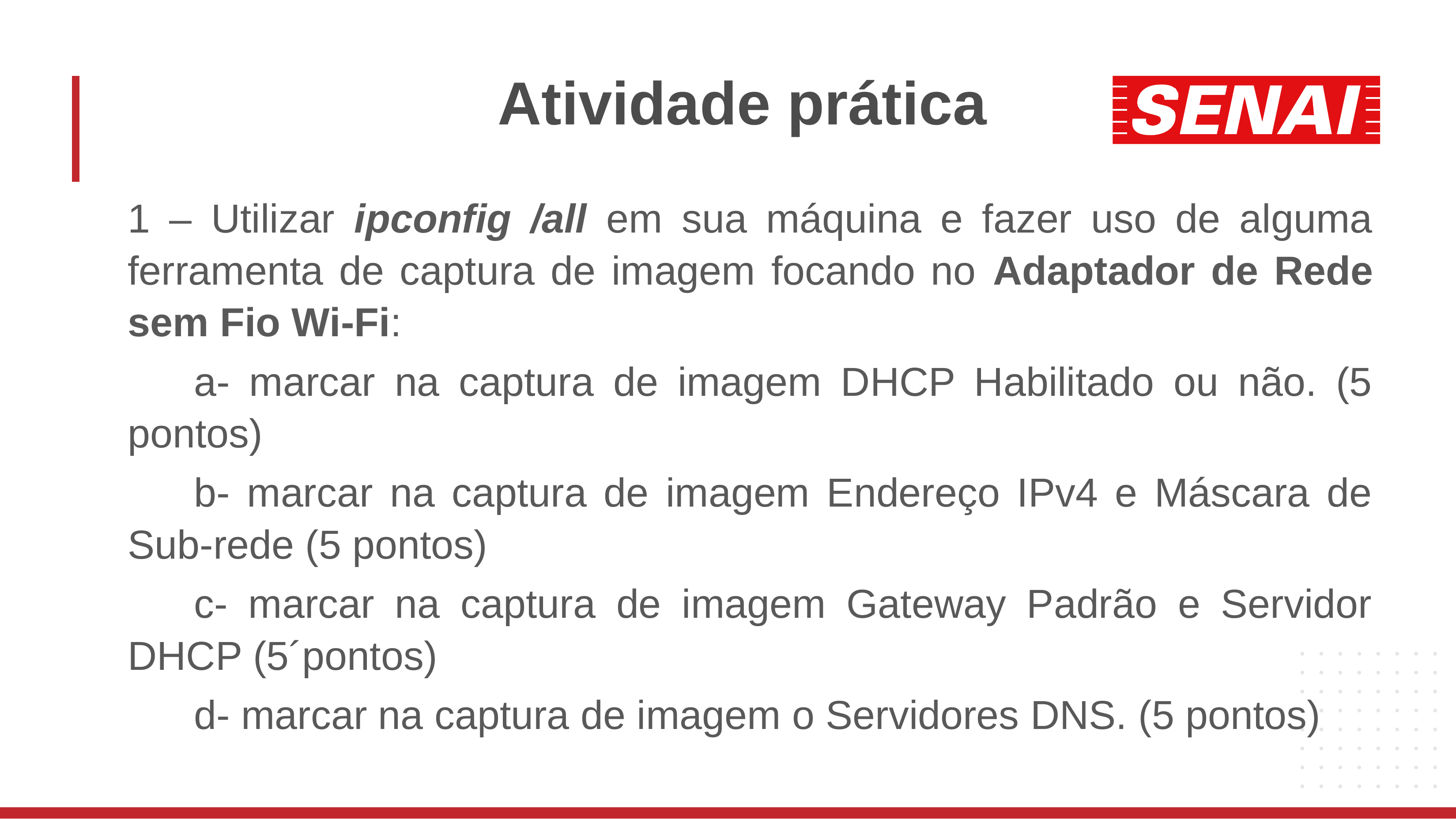

# Atividade prática

1 – Utilizar ipconfig /all em sua máquina e fazer uso de alguma ferramenta de captura de imagem focando no Adaptador de Rede sem Fio Wi-Fi:
	a- marcar na captura de imagem DHCP Habilitado ou não. (5 pontos)
	b- marcar na captura de imagem Endereço IPv4 e Máscara de Sub-rede (5 pontos)
	c- marcar na captura de imagem Gateway Padrão e Servidor DHCP (5´pontos)
	d- marcar na captura de imagem o Servidores DNS. (5 pontos)